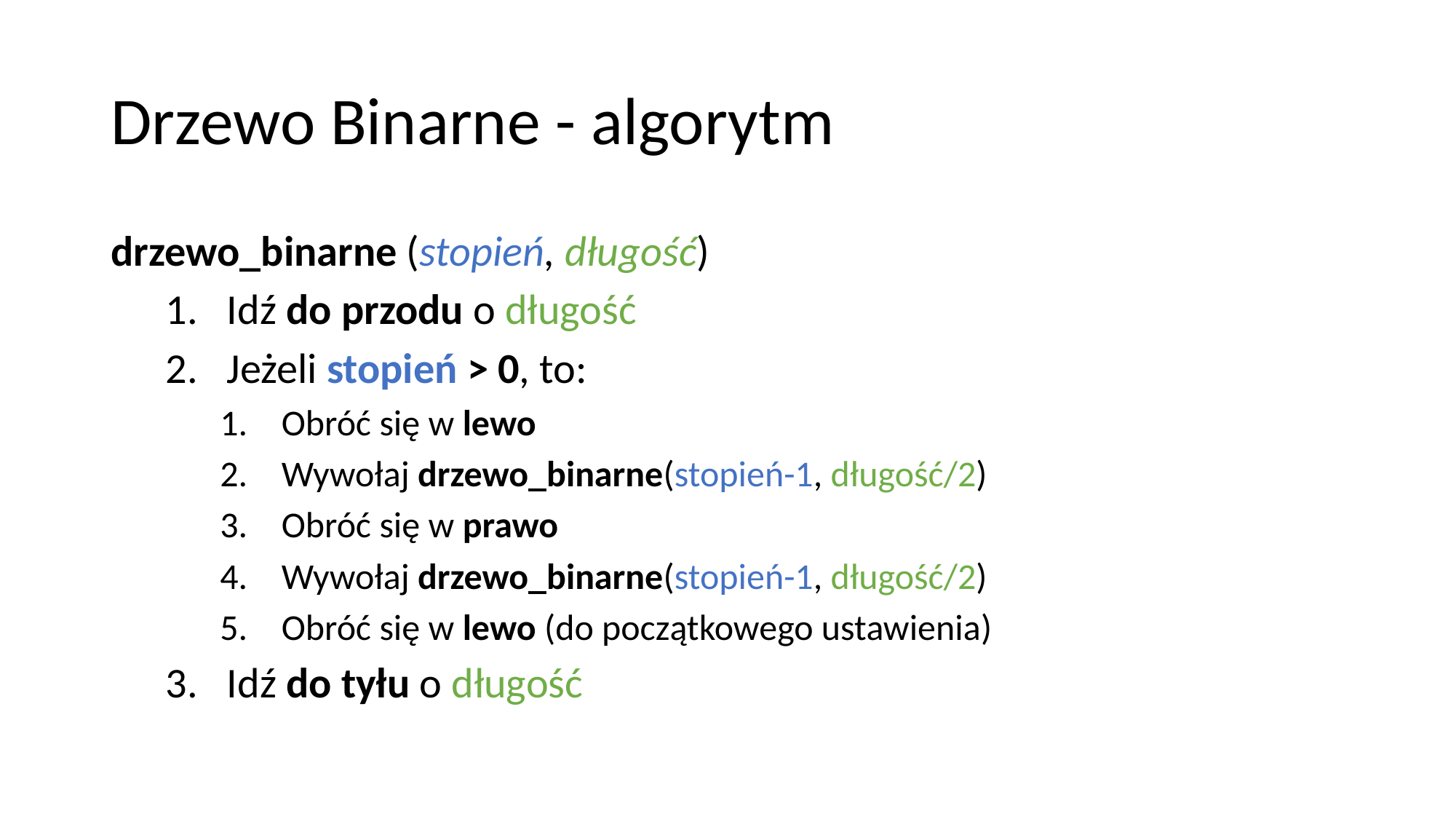

# Drzewo Binarne - algorytm
drzewo_binarne (stopień, długość)
Idź do przodu o długość
Jeżeli stopień > 0, to:
Obróć się w lewo
Wywołaj drzewo_binarne(stopień-1, długość/2)
Obróć się w prawo
Wywołaj drzewo_binarne(stopień-1, długość/2)
Obróć się w lewo (do początkowego ustawienia)
Idź do tyłu o długość